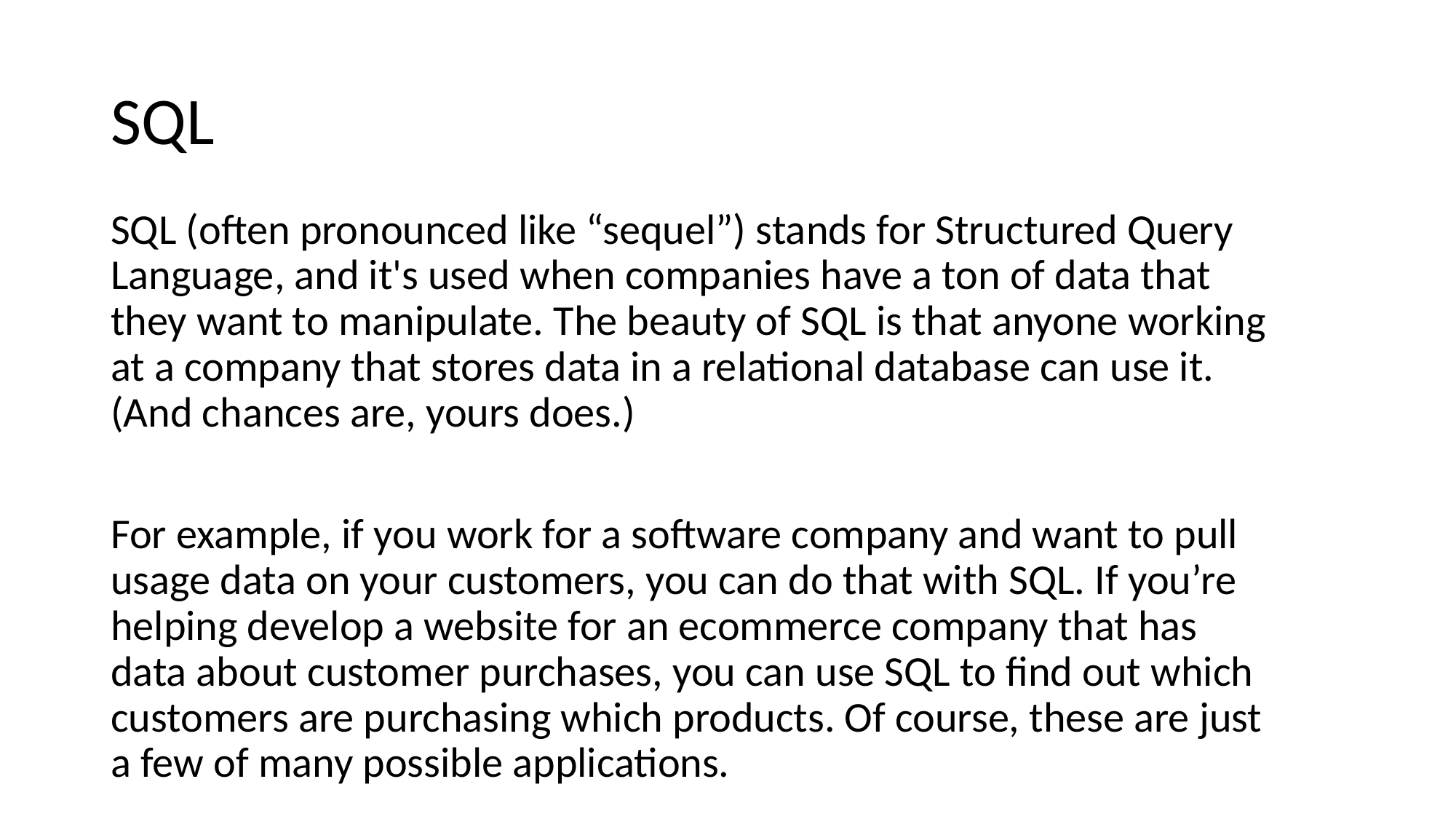

# SQL
SQL (often pronounced like “sequel”) stands for Structured Query Language, and it's used when companies have a ton of data that they want to manipulate. The beauty of SQL is that anyone working at a company that stores data in a relational database can use it. (And chances are, yours does.)

For example, if you work for a software company and want to pull usage data on your customers, you can do that with SQL. If you’re helping develop a website for an ecommerce company that has data about customer purchases, you can use SQL to find out which customers are purchasing which products. Of course, these are just a few of many possible applications.